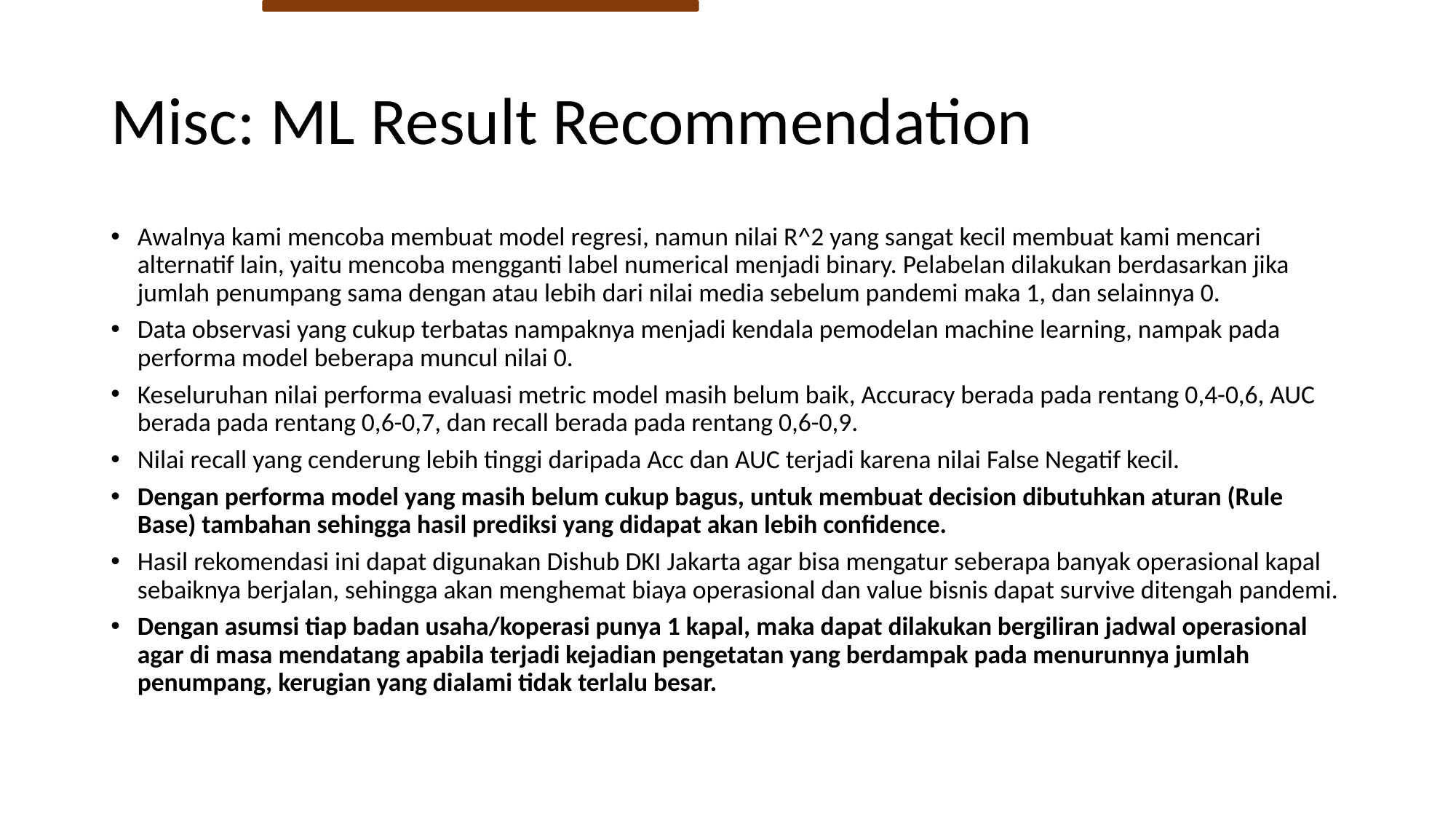

# Misc: ML Result Recommendation
Awalnya kami mencoba membuat model regresi, namun nilai R^2 yang sangat kecil membuat kami mencari alternatif lain, yaitu mencoba mengganti label numerical menjadi binary. Pelabelan dilakukan berdasarkan jika jumlah penumpang sama dengan atau lebih dari nilai media sebelum pandemi maka 1, dan selainnya 0.
Data observasi yang cukup terbatas nampaknya menjadi kendala pemodelan machine learning, nampak pada performa model beberapa muncul nilai 0.
Keseluruhan nilai performa evaluasi metric model masih belum baik, Accuracy berada pada rentang 0,4-0,6, AUC berada pada rentang 0,6-0,7, dan recall berada pada rentang 0,6-0,9.
Nilai recall yang cenderung lebih tinggi daripada Acc dan AUC terjadi karena nilai False Negatif kecil.
Dengan performa model yang masih belum cukup bagus, untuk membuat decision dibutuhkan aturan (Rule Base) tambahan sehingga hasil prediksi yang didapat akan lebih confidence.
Hasil rekomendasi ini dapat digunakan Dishub DKI Jakarta agar bisa mengatur seberapa banyak operasional kapal sebaiknya berjalan, sehingga akan menghemat biaya operasional dan value bisnis dapat survive ditengah pandemi.
Dengan asumsi tiap badan usaha/koperasi punya 1 kapal, maka dapat dilakukan bergiliran jadwal operasional agar di masa mendatang apabila terjadi kejadian pengetatan yang berdampak pada menurunnya jumlah penumpang, kerugian yang dialami tidak terlalu besar.